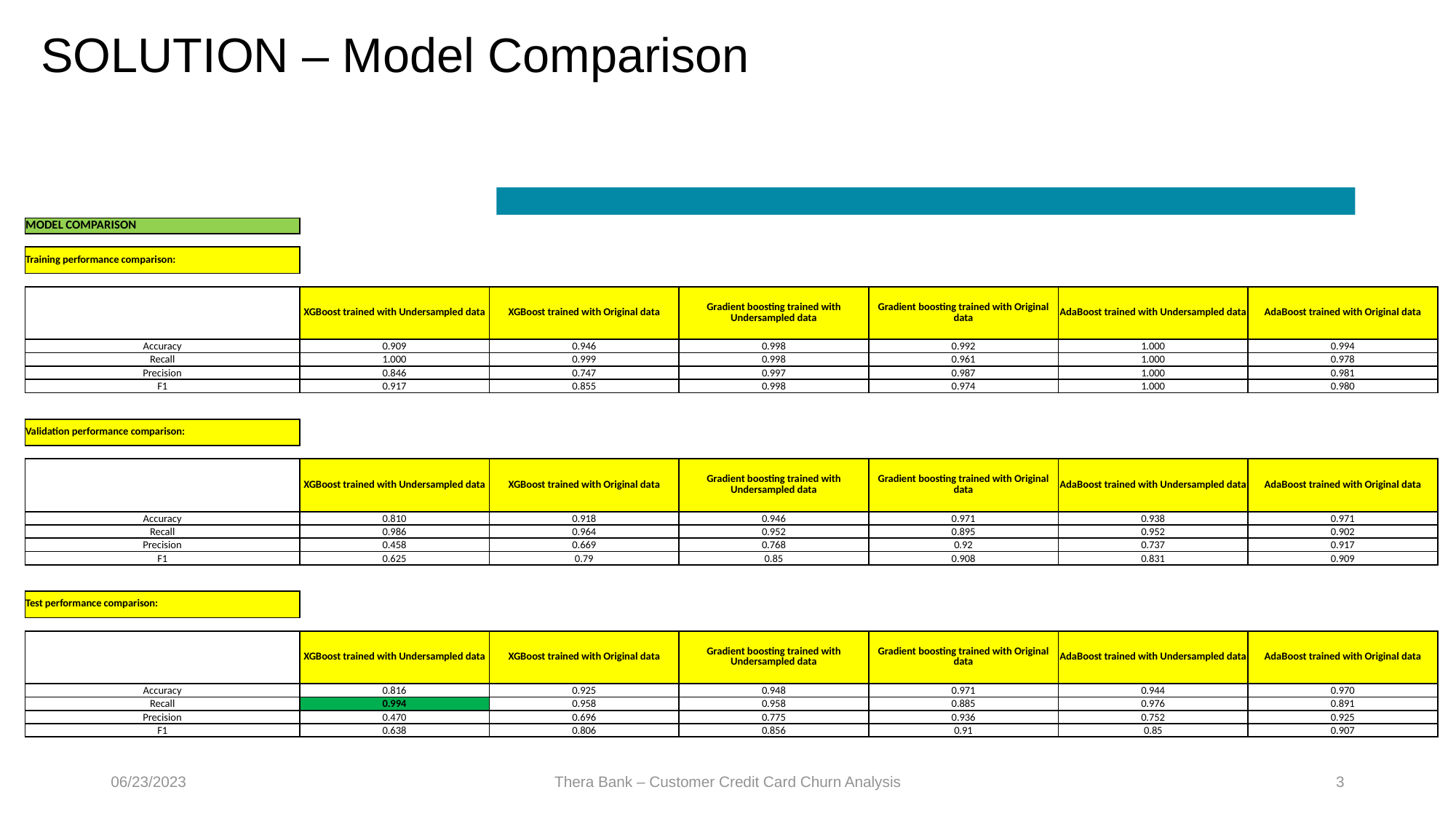

# SOLUTION – Model Comparison

| MODEL COMPARISON |  |  |  |  |  |  |
| --- | --- | --- | --- | --- | --- | --- |
|  |  |  |  |  |  |  |
| Training performance comparison: |  |  |  |  |  |  |
|  |  |  |  |  |  |  |
|  | XGBoost trained with Undersampled data | XGBoost trained with Original data | Gradient boosting trained with Undersampled data | Gradient boosting trained with Original data | AdaBoost trained with Undersampled data | AdaBoost trained with Original data |
| Accuracy | 0.909 | 0.946 | 0.998 | 0.992 | 1.000 | 0.994 |
| Recall | 1.000 | 0.999 | 0.998 | 0.961 | 1.000 | 0.978 |
| Precision | 0.846 | 0.747 | 0.997 | 0.987 | 1.000 | 0.981 |
| F1 | 0.917 | 0.855 | 0.998 | 0.974 | 1.000 | 0.980 |
|  |  |  |  |  |  |  |
|  |  |  |  |  |  |  |
| Validation performance comparison: |  |  |  |  |  |  |
|  |  |  |  |  |  |  |
|  | XGBoost trained with Undersampled data | XGBoost trained with Original data | Gradient boosting trained with Undersampled data | Gradient boosting trained with Original data | AdaBoost trained with Undersampled data | AdaBoost trained with Original data |
| Accuracy | 0.810 | 0.918 | 0.946 | 0.971 | 0.938 | 0.971 |
| Recall | 0.986 | 0.964 | 0.952 | 0.895 | 0.952 | 0.902 |
| Precision | 0.458 | 0.669 | 0.768 | 0.92 | 0.737 | 0.917 |
| F1 | 0.625 | 0.79 | 0.85 | 0.908 | 0.831 | 0.909 |
|  |  |  |  |  |  |  |
|  |  |  |  |  |  |  |
| Test performance comparison: |  |  |  |  |  |  |
|  |  |  |  |  |  |  |
|  | XGBoost trained with Undersampled data | XGBoost trained with Original data | Gradient boosting trained with Undersampled data | Gradient boosting trained with Original data | AdaBoost trained with Undersampled data | AdaBoost trained with Original data |
| Accuracy | 0.816 | 0.925 | 0.948 | 0.971 | 0.944 | 0.970 |
| Recall | 0.994 | 0.958 | 0.958 | 0.885 | 0.976 | 0.891 |
| Precision | 0.470 | 0.696 | 0.775 | 0.936 | 0.752 | 0.925 |
| F1 | 0.638 | 0.806 | 0.856 | 0.91 | 0.85 | 0.907 |
06/23/2023
Thera Bank – Customer Credit Card Churn Analysis
3